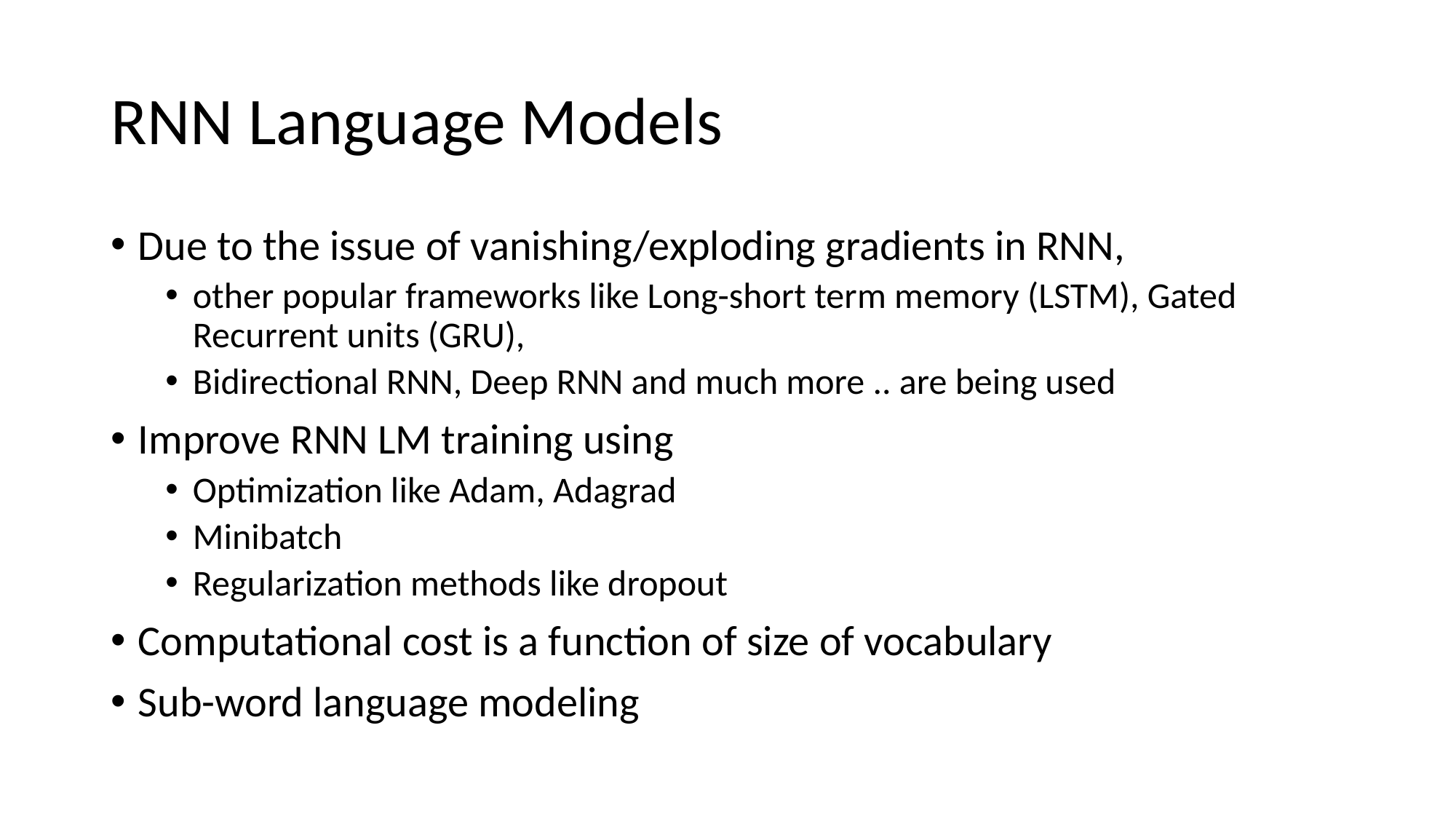

# RNN Language Models
Due to the issue of vanishing/exploding gradients in RNN,
other popular frameworks like Long-short term memory (LSTM), Gated Recurrent units (GRU),
Bidirectional RNN, Deep RNN and much more .. are being used
Improve RNN LM training using
Optimization like Adam, Adagrad
Minibatch
Regularization methods like dropout
Computational cost is a function of size of vocabulary
Sub-word language modeling